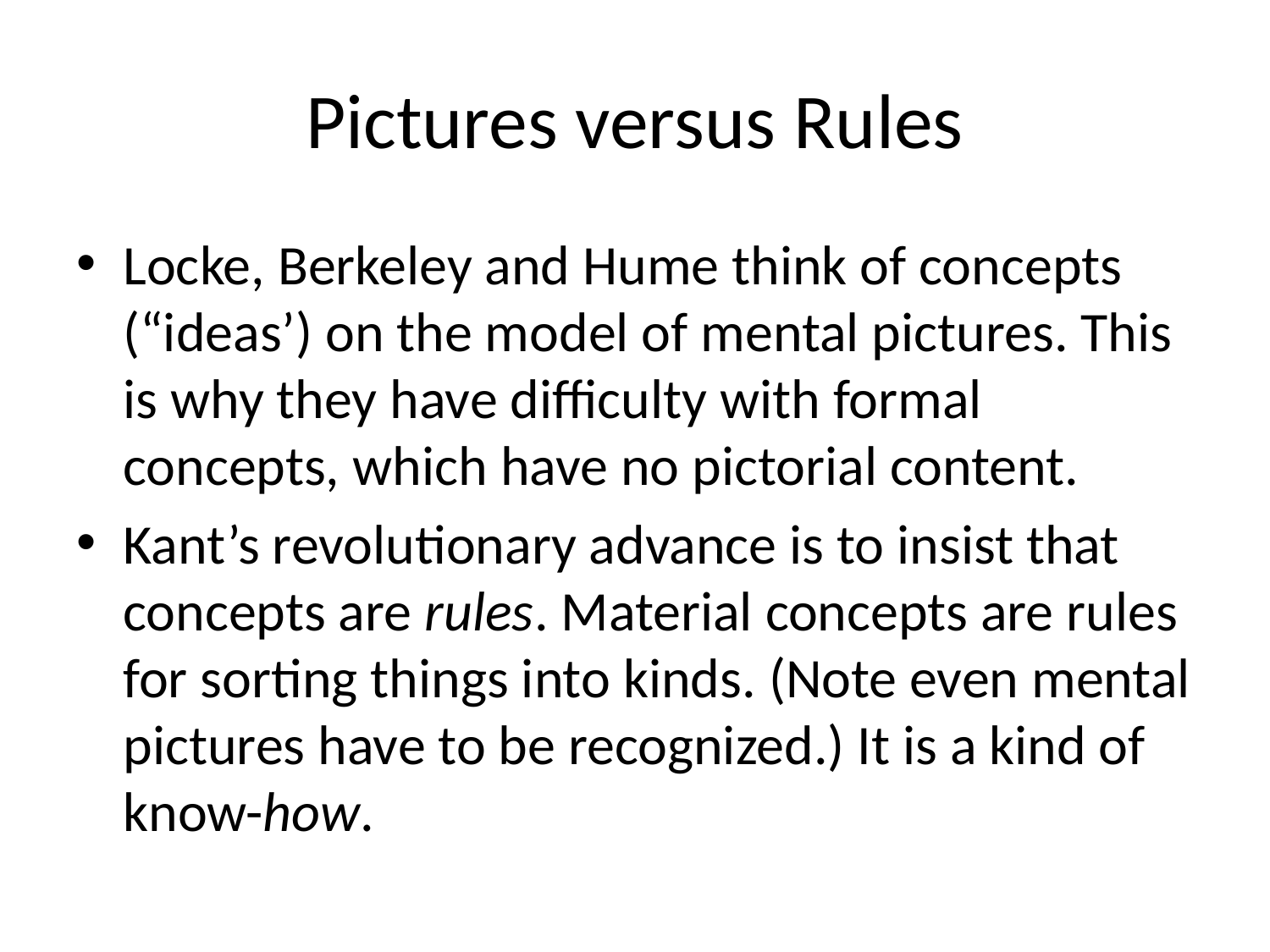

# Pictures versus Rules
Locke, Berkeley and Hume think of concepts (“ideas’) on the model of mental pictures. This is why they have difficulty with formal concepts, which have no pictorial content.
Kant’s revolutionary advance is to insist that concepts are rules. Material concepts are rules for sorting things into kinds. (Note even mental pictures have to be recognized.) It is a kind of know-how.